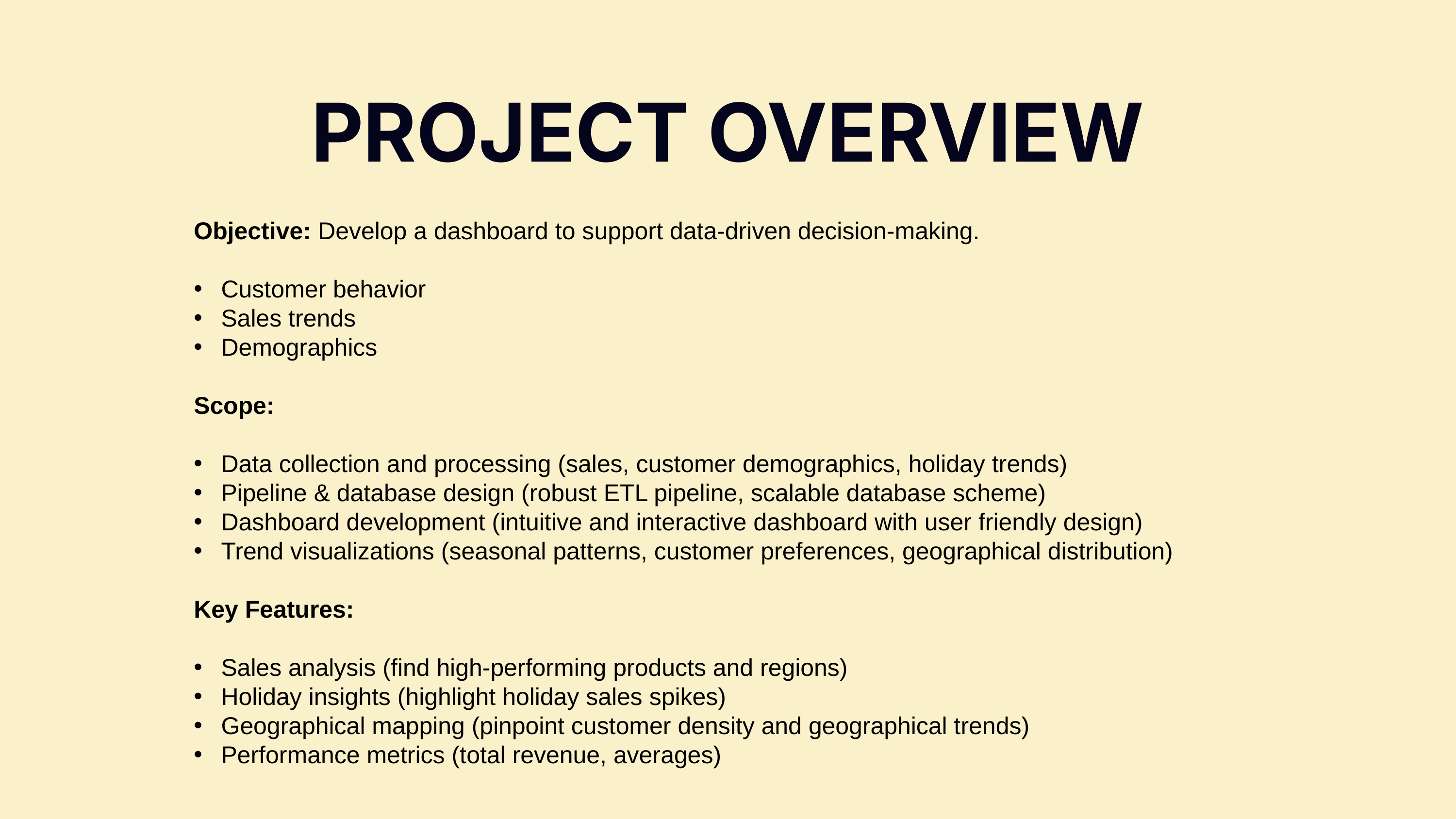

PROJECT OVERVIEW

Objective: Develop a dashboard to support data-driven decision-making.

Customer behavior
Sales trends
Demographics

Scope:

Data collection and processing (sales, customer demographics, holiday trends)
Pipeline & database design (robust ETL pipeline, scalable database scheme)
Dashboard development (intuitive and interactive dashboard with user friendly design)
Trend visualizations (seasonal patterns, customer preferences, geographical distribution)

Key Features:

Sales analysis (find high-performing products and regions)
Holiday insights (highlight holiday sales spikes)
Geographical mapping (pinpoint customer density and geographical trends)
Performance metrics (total revenue, averages)